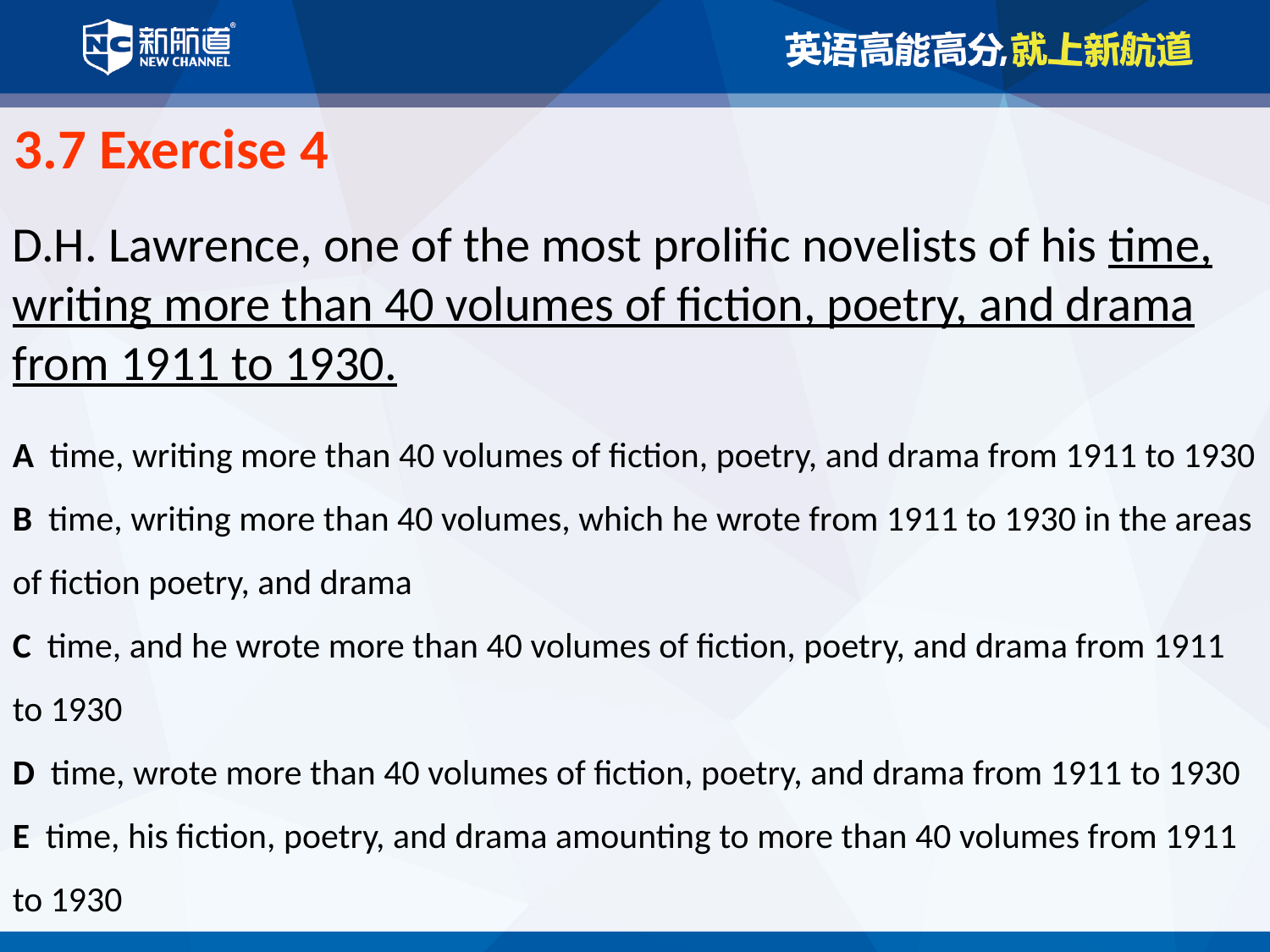

3.7 Exercise 4
D.H. Lawrence, one of the most prolific novelists of his time, writing more than 40 volumes of fiction, poetry, and drama from 1911 to 1930.

A  time, writing more than 40 volumes of fiction, poetry, and drama from 1911 to 1930
B  time, writing more than 40 volumes, which he wrote from 1911 to 1930 in the areas of fiction poetry, and drama
C  time, and he wrote more than 40 volumes of fiction, poetry, and drama from 1911 to 1930
D  time, wrote more than 40 volumes of fiction, poetry, and drama from 1911 to 1930
E  time, his fiction, poetry, and drama amounting to more than 40 volumes from 1911 to 1930